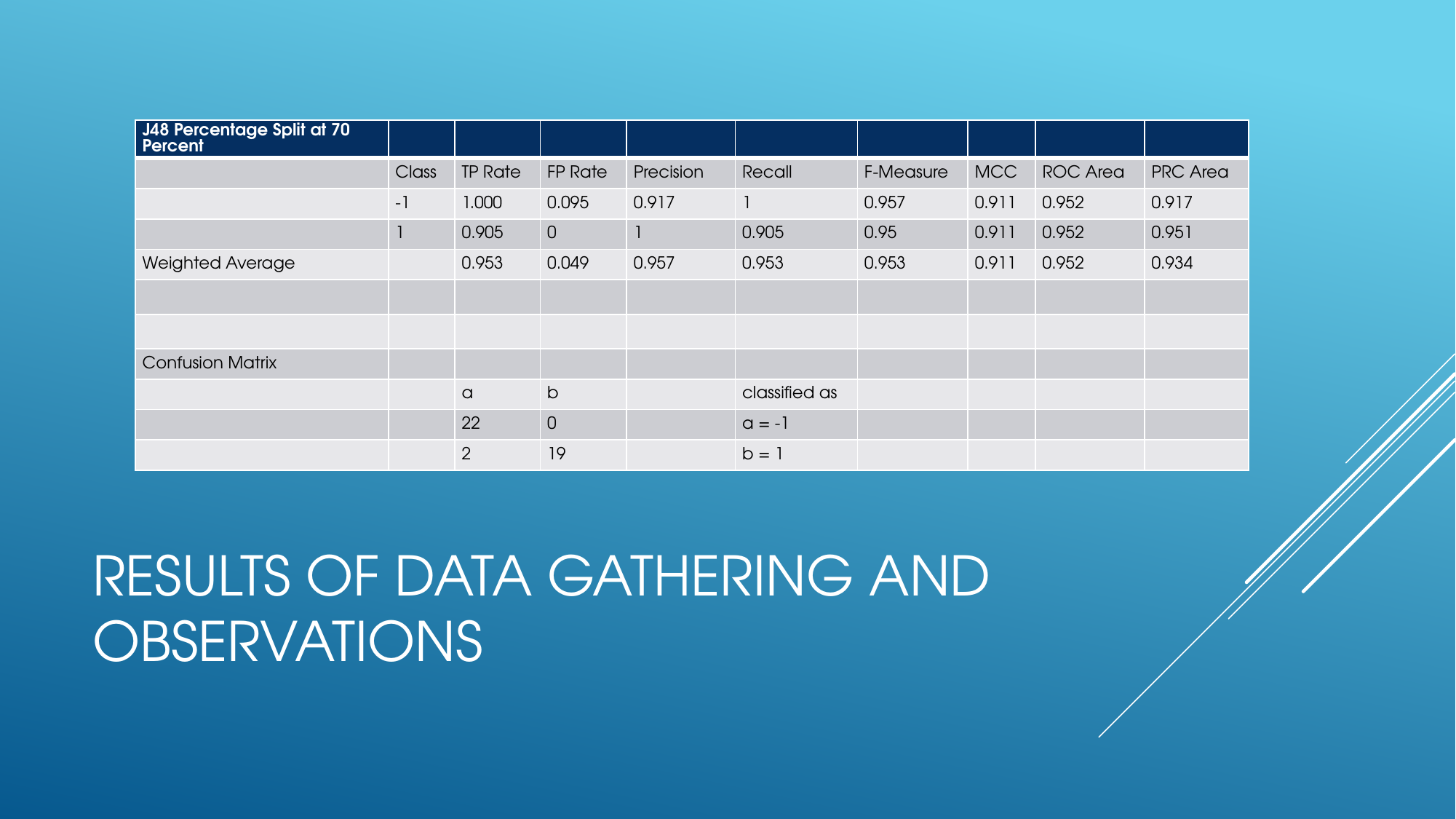

| J48 Percentage Split at 70 Percent |  |  |  |  |  |  |  |  |  |
| --- | --- | --- | --- | --- | --- | --- | --- | --- | --- |
|  | Class | TP Rate | FP Rate | Precision | Recall | F-Measure | MCC | ROC Area | PRC Area |
|  | -1 | 1.000 | 0.095 | 0.917 | 1 | 0.957 | 0.911 | 0.952 | 0.917 |
|  | 1 | 0.905 | 0 | 1 | 0.905 | 0.95 | 0.911 | 0.952 | 0.951 |
| Weighted Average |  | 0.953 | 0.049 | 0.957 | 0.953 | 0.953 | 0.911 | 0.952 | 0.934 |
|  |  |  |  |  |  |  |  |  |  |
|  |  |  |  |  |  |  |  |  |  |
| Confusion Matrix |  |  |  |  |  |  |  |  |  |
|  |  | a | b |  | classified as |  |  |  |  |
|  |  | 22 | 0 |  | a = -1 |  |  |  |  |
|  |  | 2 | 19 |  | b = 1 |  |  |  |  |
# Results of data gathering and observations